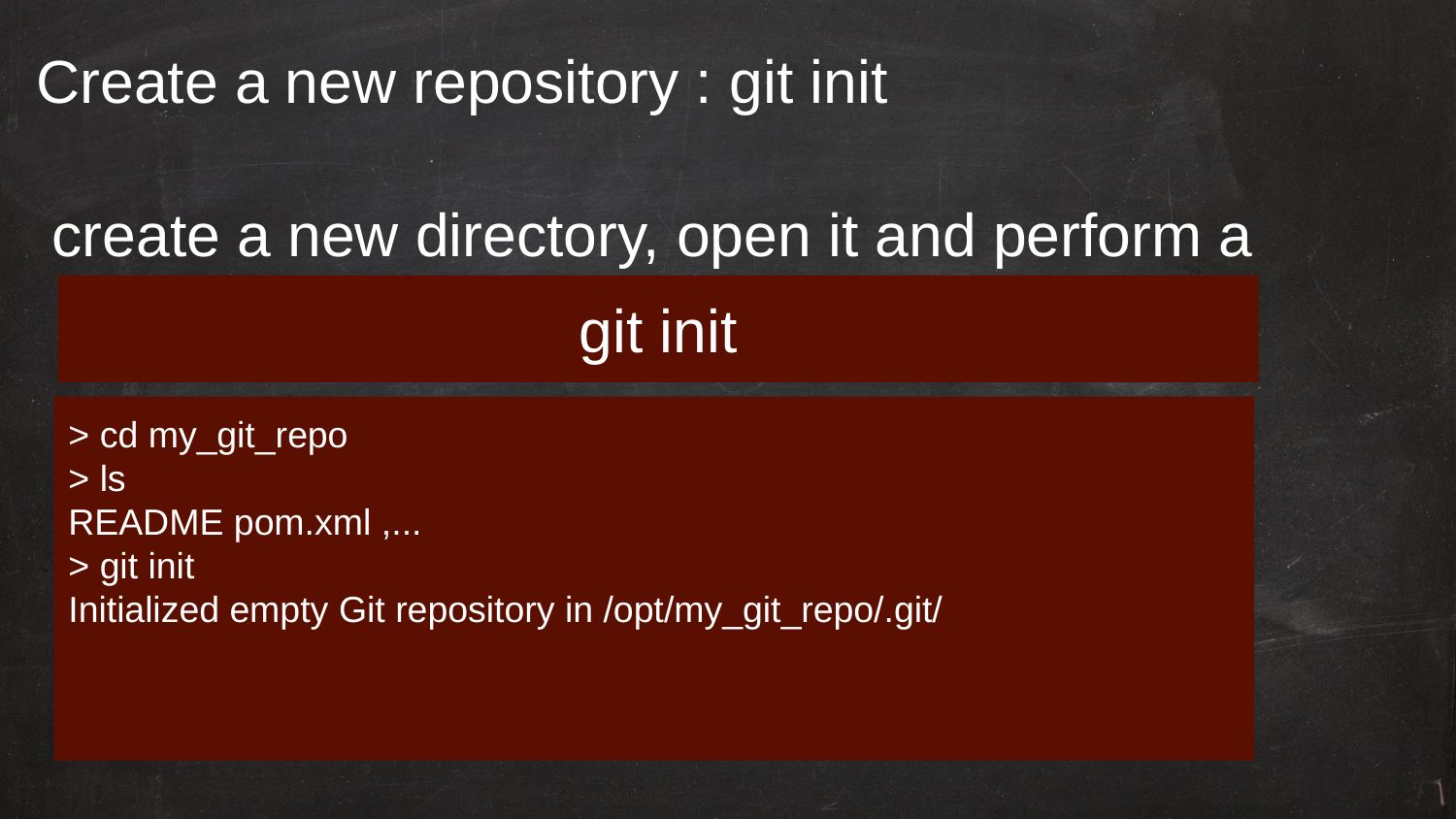

Create a new repository : git init

create a new directory, open it and perform a

git init
> cd my_git_repo
> ls
README pom.xml ,...
> git init
Initialized empty Git repository in /opt/my_git_repo/.git/